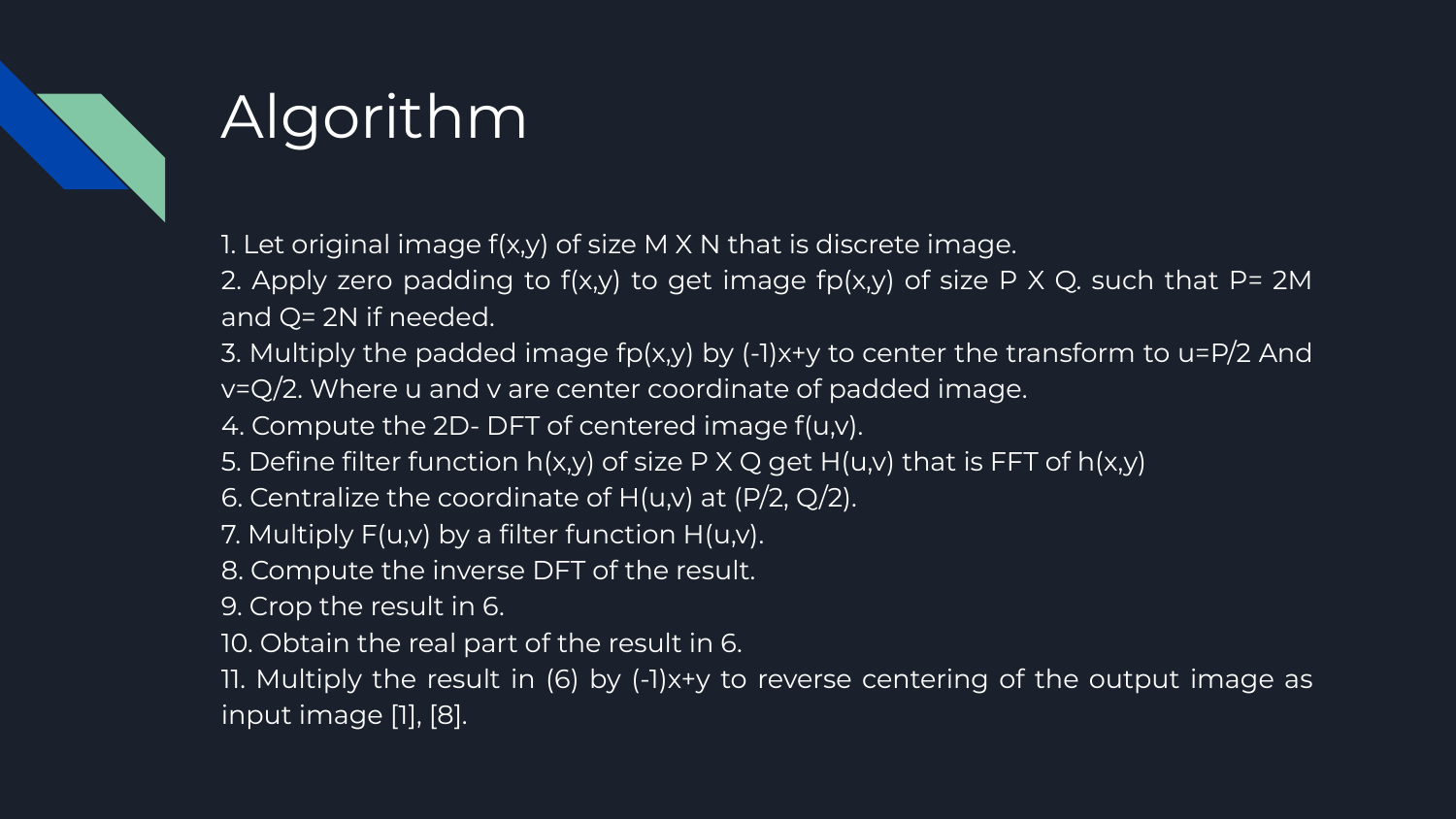

# Algorithm
1. Let original image f(x,y) of size M X N that is discrete image.
2. Apply zero padding to f(x,y) to get image fp(x,y) of size P X Q. such that P= 2M and Q= 2N if needed.
3. Multiply the padded image fp(x,y) by (-1)x+y to center the transform to u=P/2 And v=Q/2. Where u and v are center coordinate of padded image.
4. Compute the 2D- DFT of centered image f(u,v).
5. Define filter function h(x,y) of size P X Q get H(u,v) that is FFT of h(x,y)
6. Centralize the coordinate of H(u,v) at (P/2, Q/2).
7. Multiply F(u,v) by a filter function H(u,v).
8. Compute the inverse DFT of the result.
9. Crop the result in 6.
10. Obtain the real part of the result in 6.
11. Multiply the result in (6) by (-1)x+y to reverse centering of the output image as input image [1], [8].